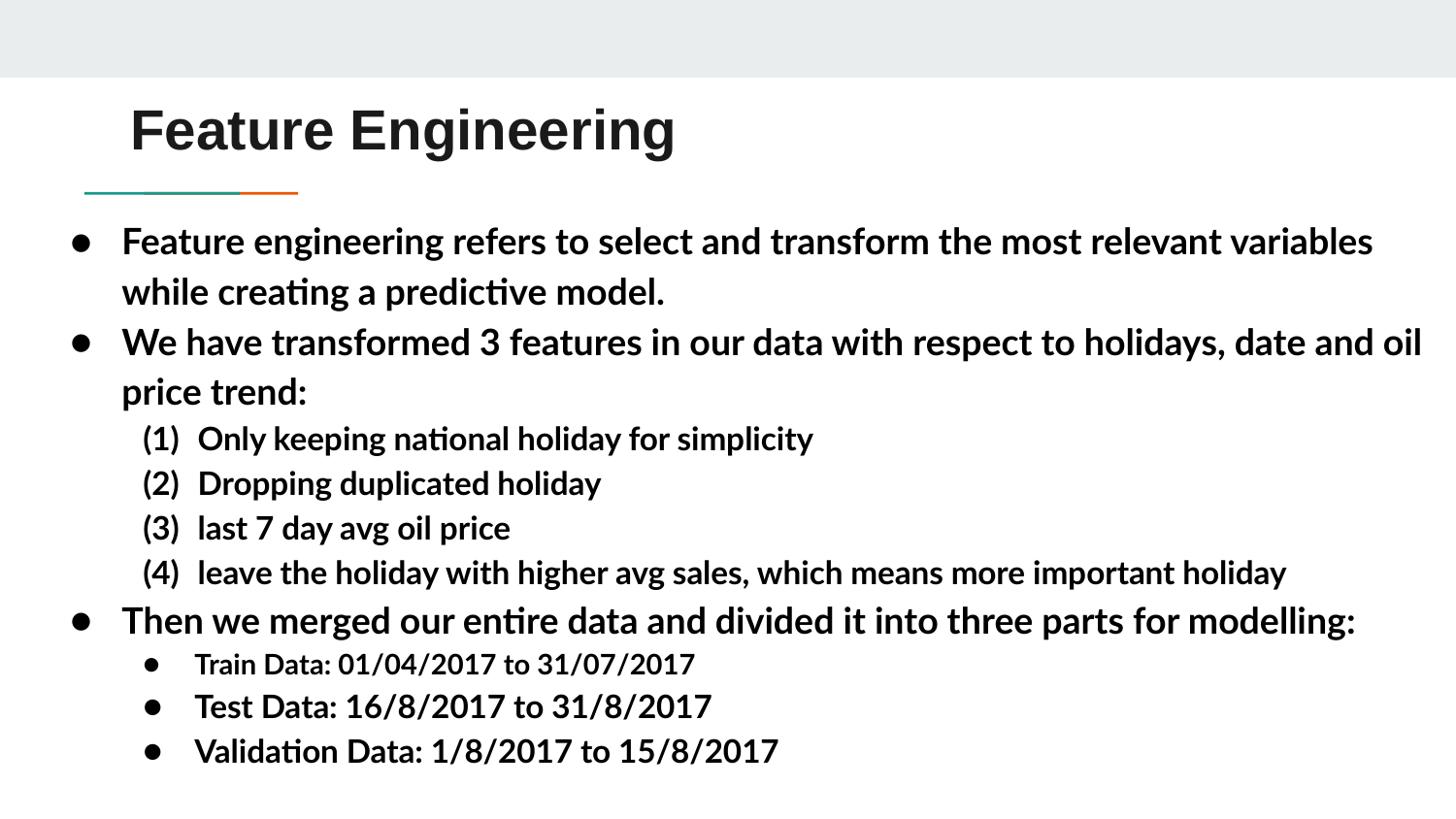

# Feature Engineering
Feature engineering refers to select and transform the most relevant variables while creating a predictive model.
We have transformed 3 features in our data with respect to holidays, date and oil price trend:
Only keeping national holiday for simplicity
Dropping duplicated holiday
last 7 day avg oil price
leave the holiday with higher avg sales, which means more important holiday
Then we merged our entire data and divided it into three parts for modelling:
Train Data: 01/04/2017 to 31/07/2017
Test Data: 16/8/2017 to 31/8/2017
Validation Data: 1/8/2017 to 15/8/2017